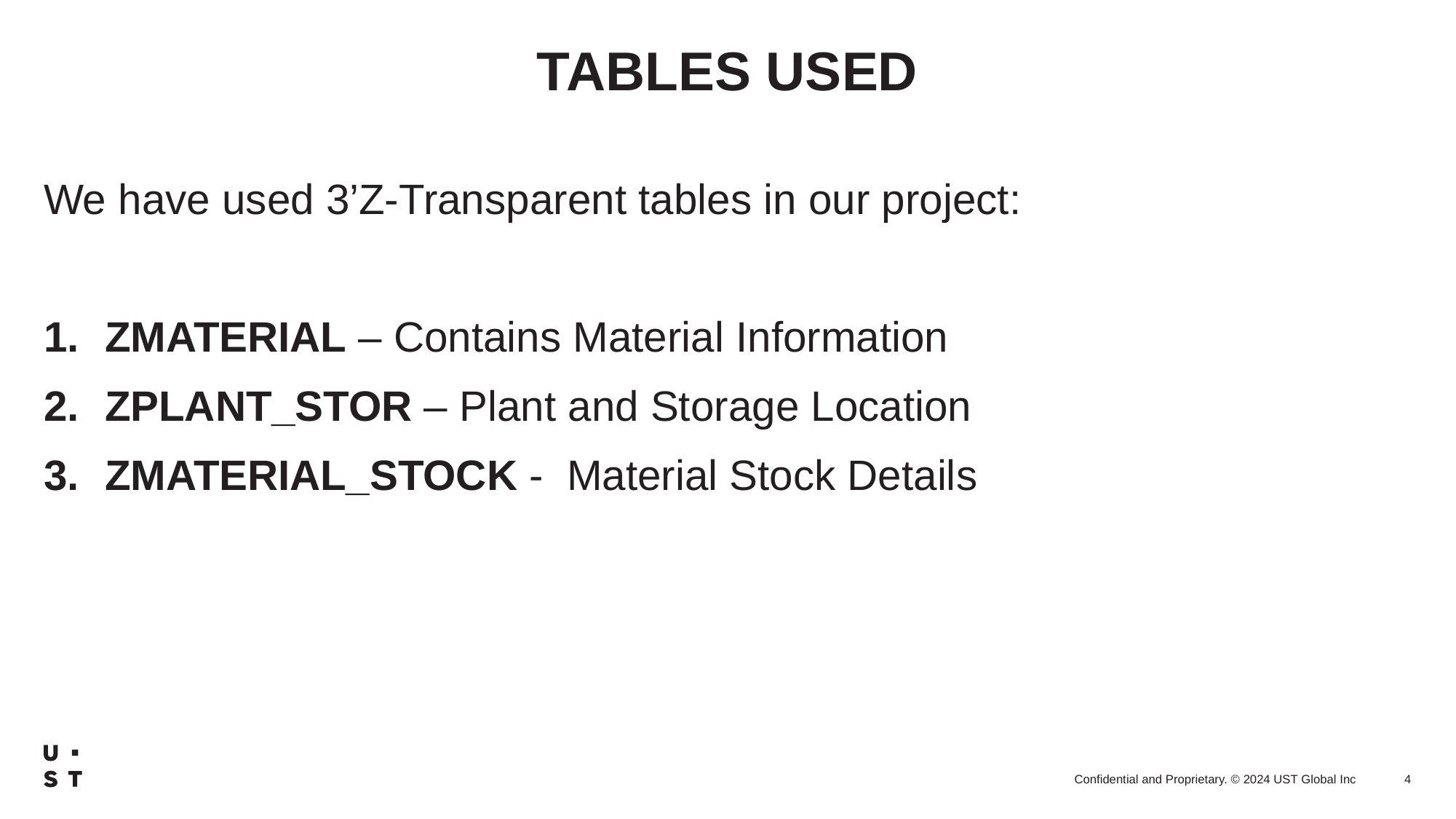

# TABLES USED
We have used 3’Z-Transparent tables in our project:

ZMATERIAL – Contains Material Information
ZPLANT_STOR – Plant and Storage Location
ZMATERIAL_STOCK -  Material Stock Details
4